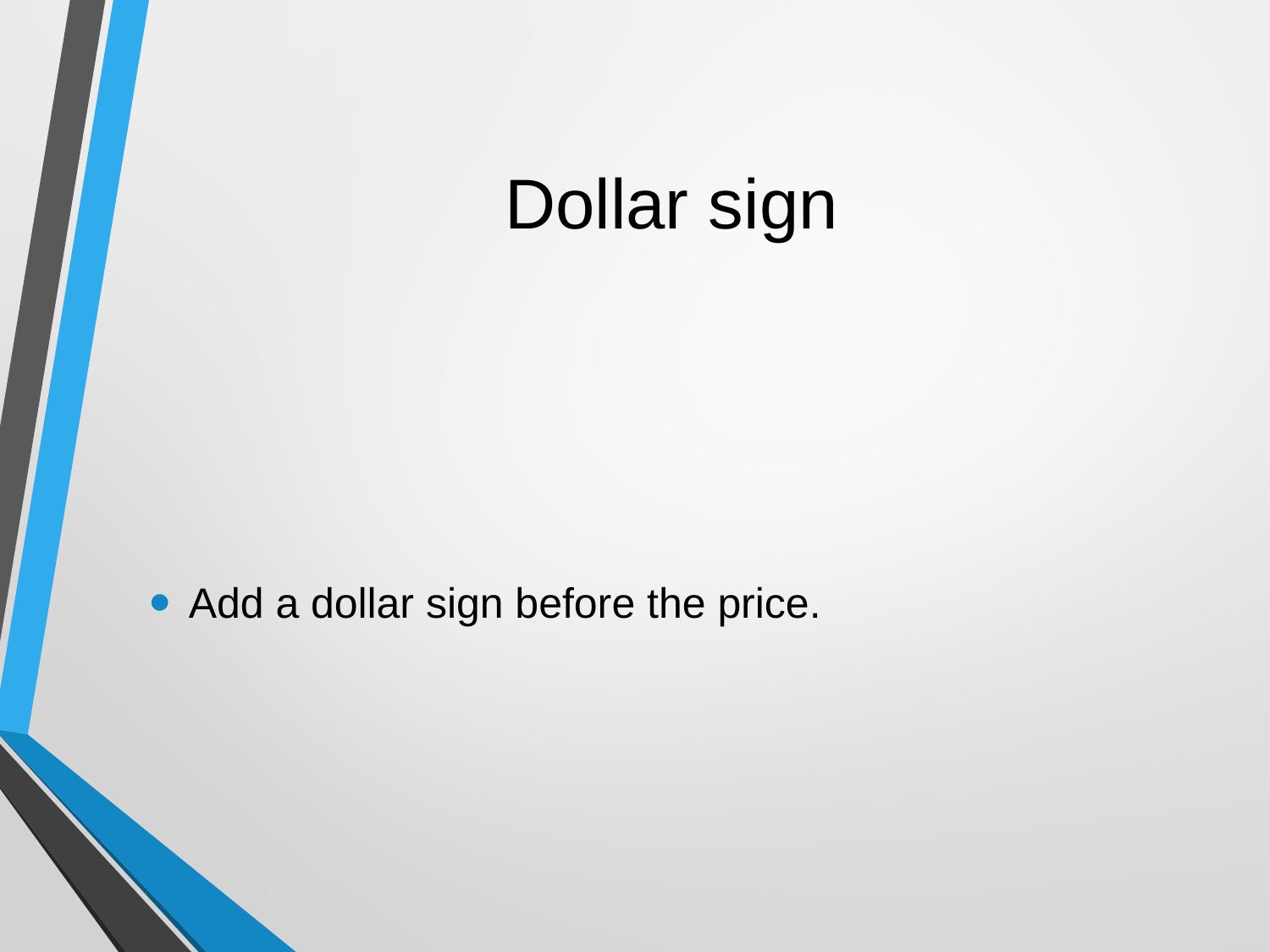

# Dollar sign
Add a dollar sign before the price.